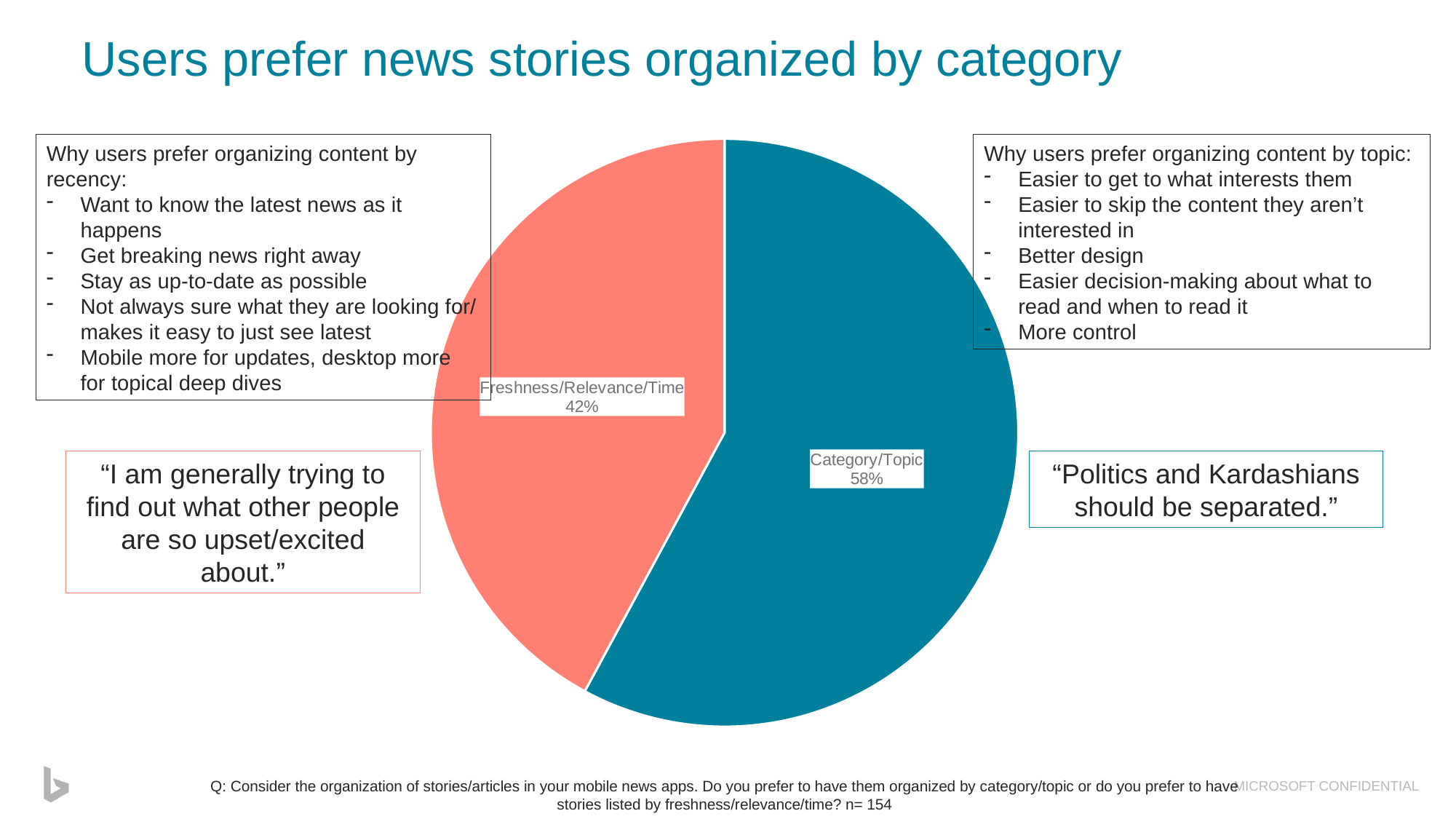

Users prefer news stories organized by category

### Chart

| Category | Column1 |
|---|---|
| Category/Topic | 57.89 |
| Freshness/Relevance/Time | 42.11 |
Why users prefer organizing content by recency:
Want to know the latest news as it happens
Get breaking news right away
Stay as up-to-date as possible
Not always sure what they are looking for/ makes it easy to just see latest
Mobile more for updates, desktop more for topical deep dives
Why users prefer organizing content by topic:
Easier to get to what interests them
Easier to skip the content they aren’t interested in
Better design
Easier decision-making about what to read and when to read it
More control
“I am generally trying to find out what other people are so upset/excited about.”
“Politics and Kardashians should be separated.”
Q: Consider the organization of stories/articles in your mobile news apps. Do you prefer to have them organized by category/topic or do you prefer to have stories listed by freshness/relevance/time? n= 154